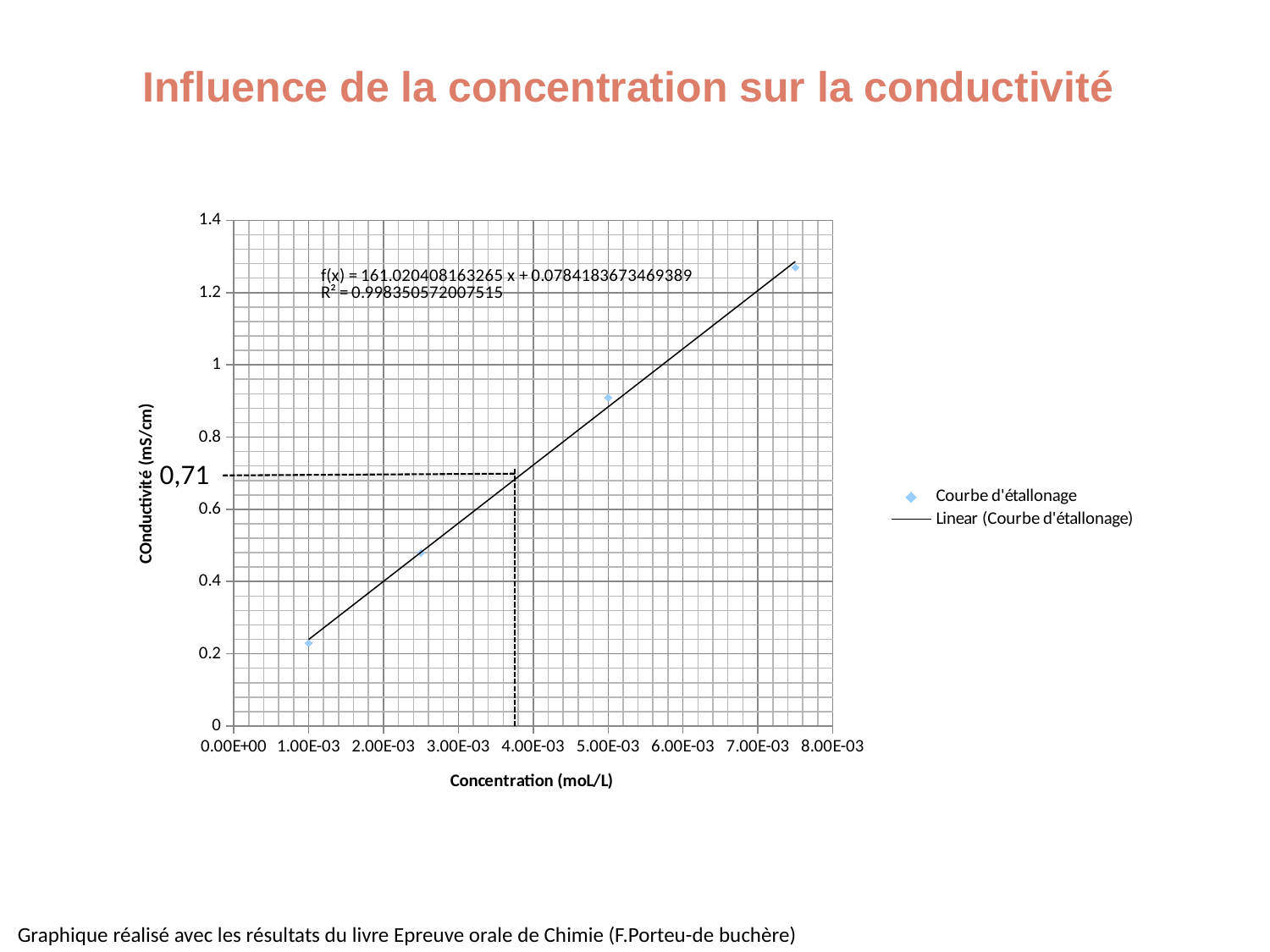

Influence de la concentration sur la conductivité

### Chart

| Category |  |
|---|---|
0,71
Graphique réalisé avec les résultats du livre Epreuve orale de Chimie (F.Porteu-de buchère)